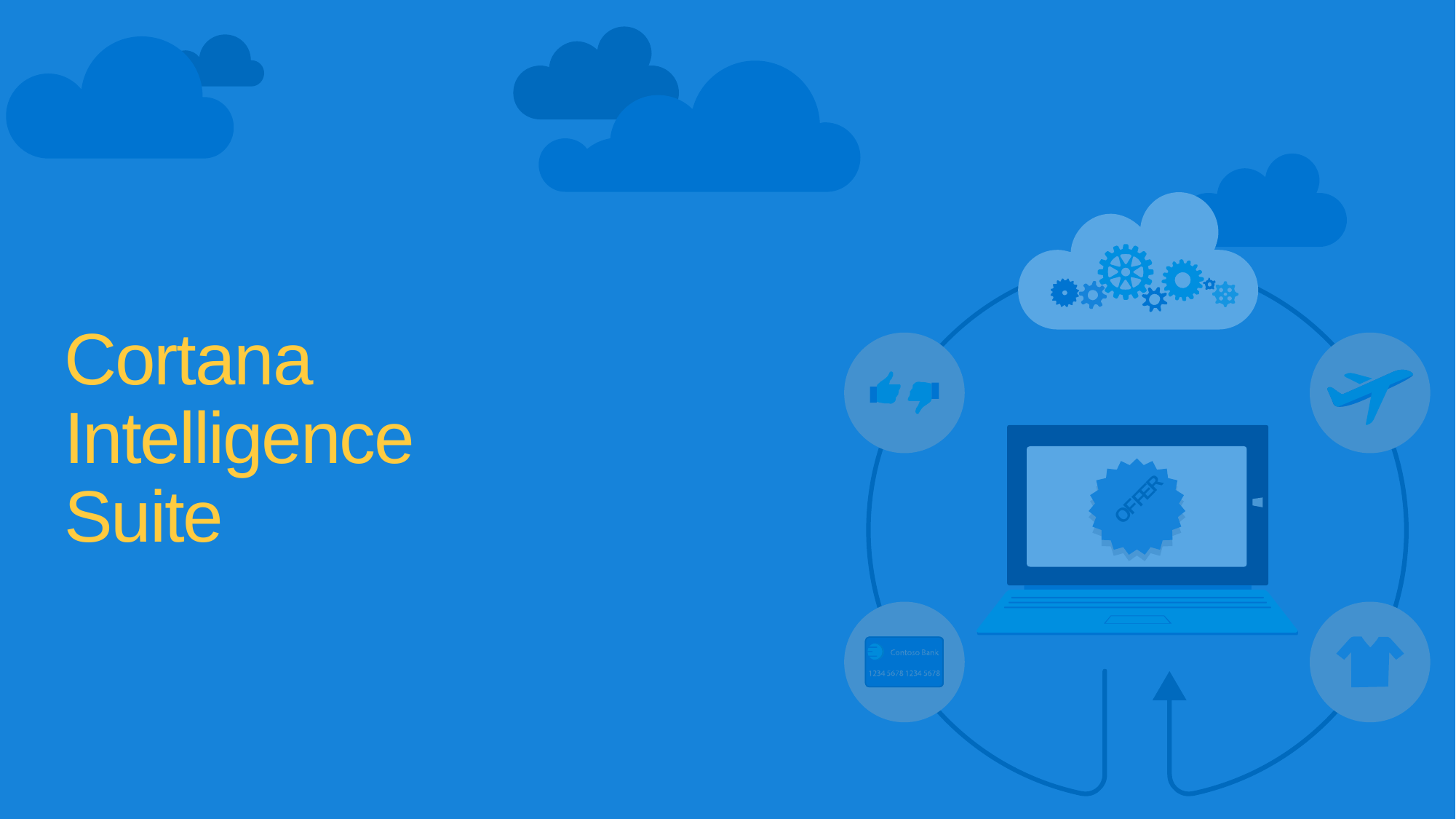

R
E
FF

O

Cortana
Intelligence
Suite